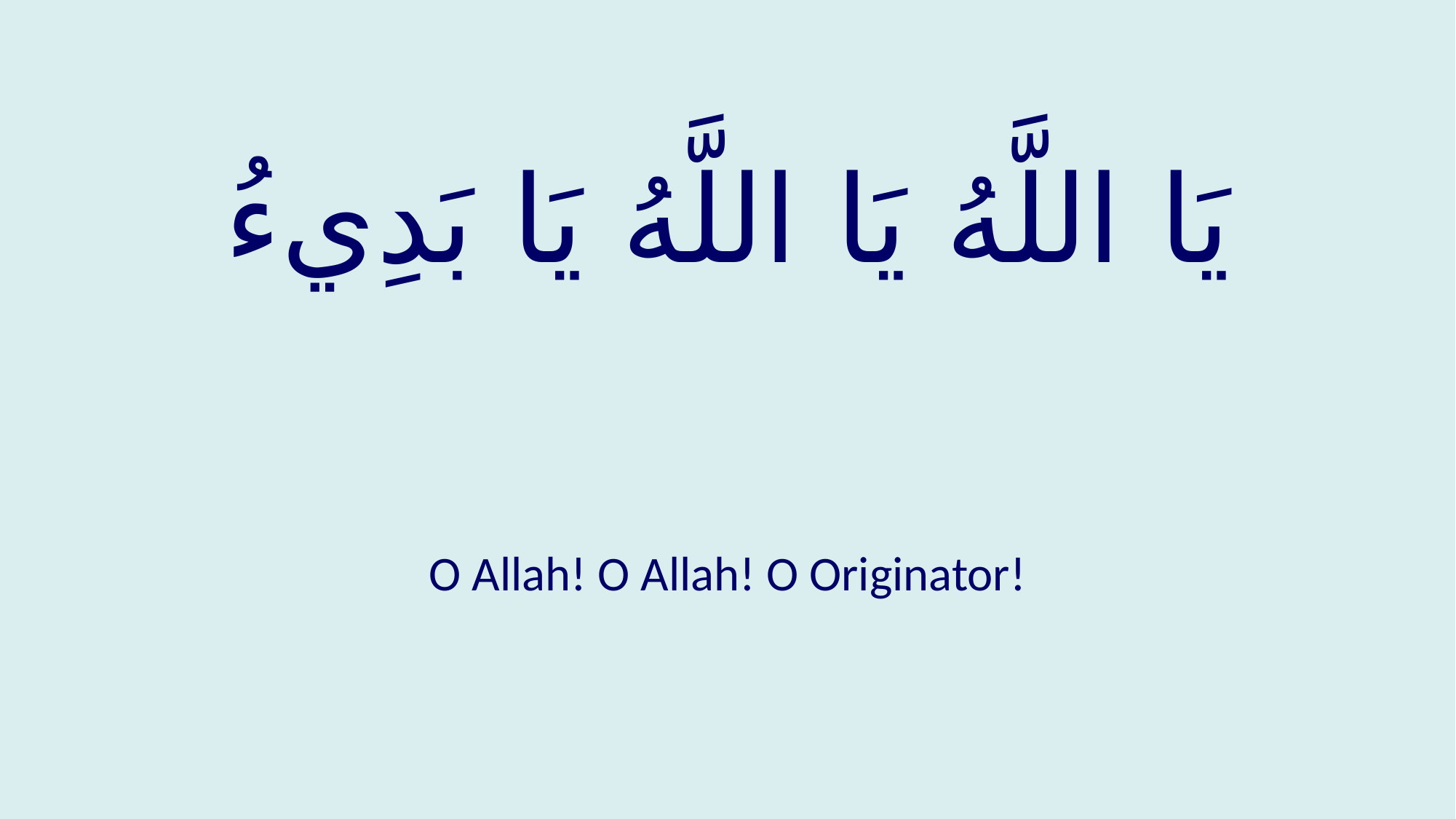

# يَا اللَّهُ يَا اللَّهُ يَا بَدِيءُ
O Allah! O Allah! O Originator!